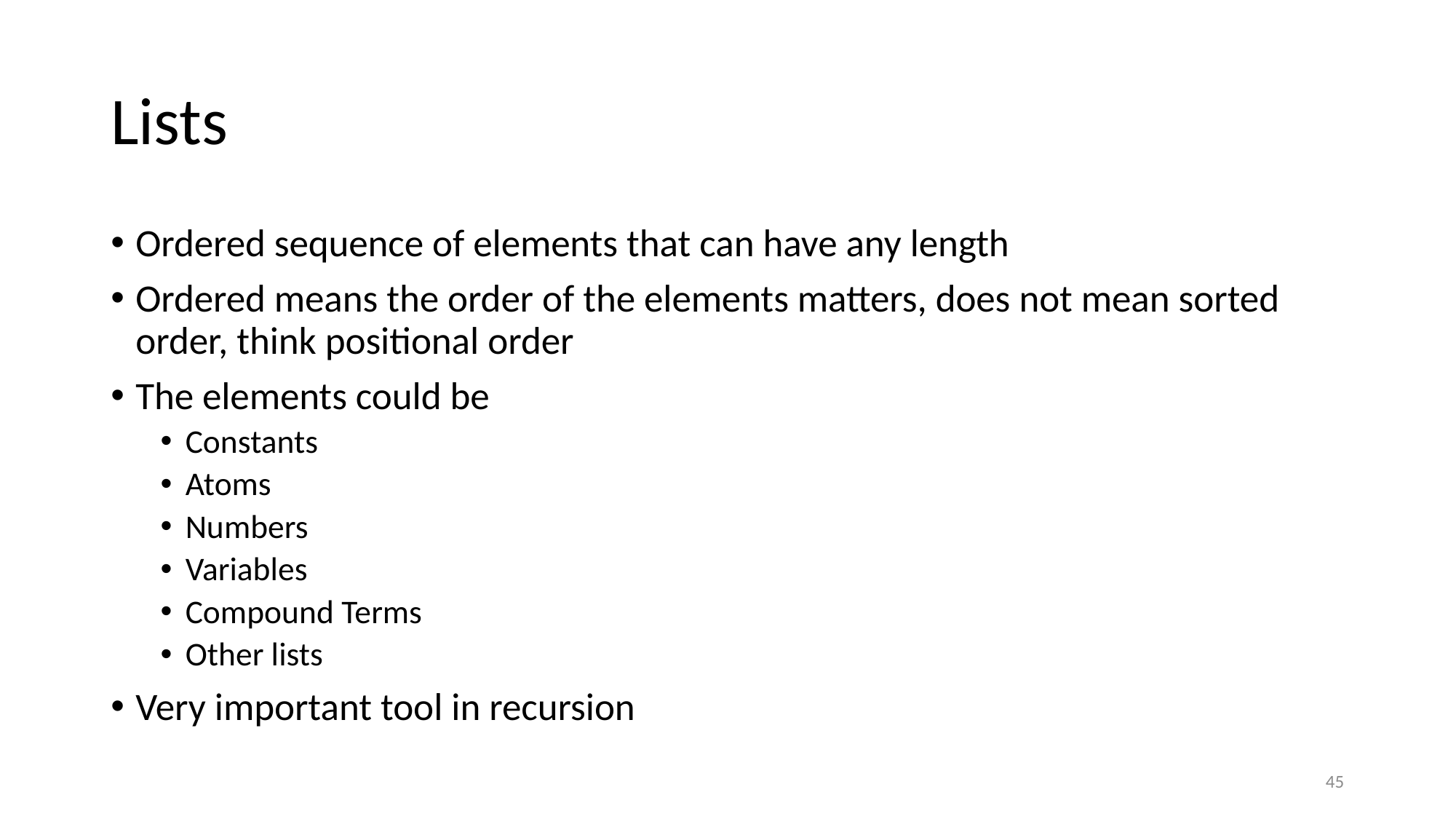

# Lists
Ordered sequence of elements that can have any length
Ordered means the order of the elements matters, does not mean sorted order, think positional order
The elements could be
Constants
Atoms
Numbers
Variables
Compound Terms
Other lists
Very important tool in recursion
45